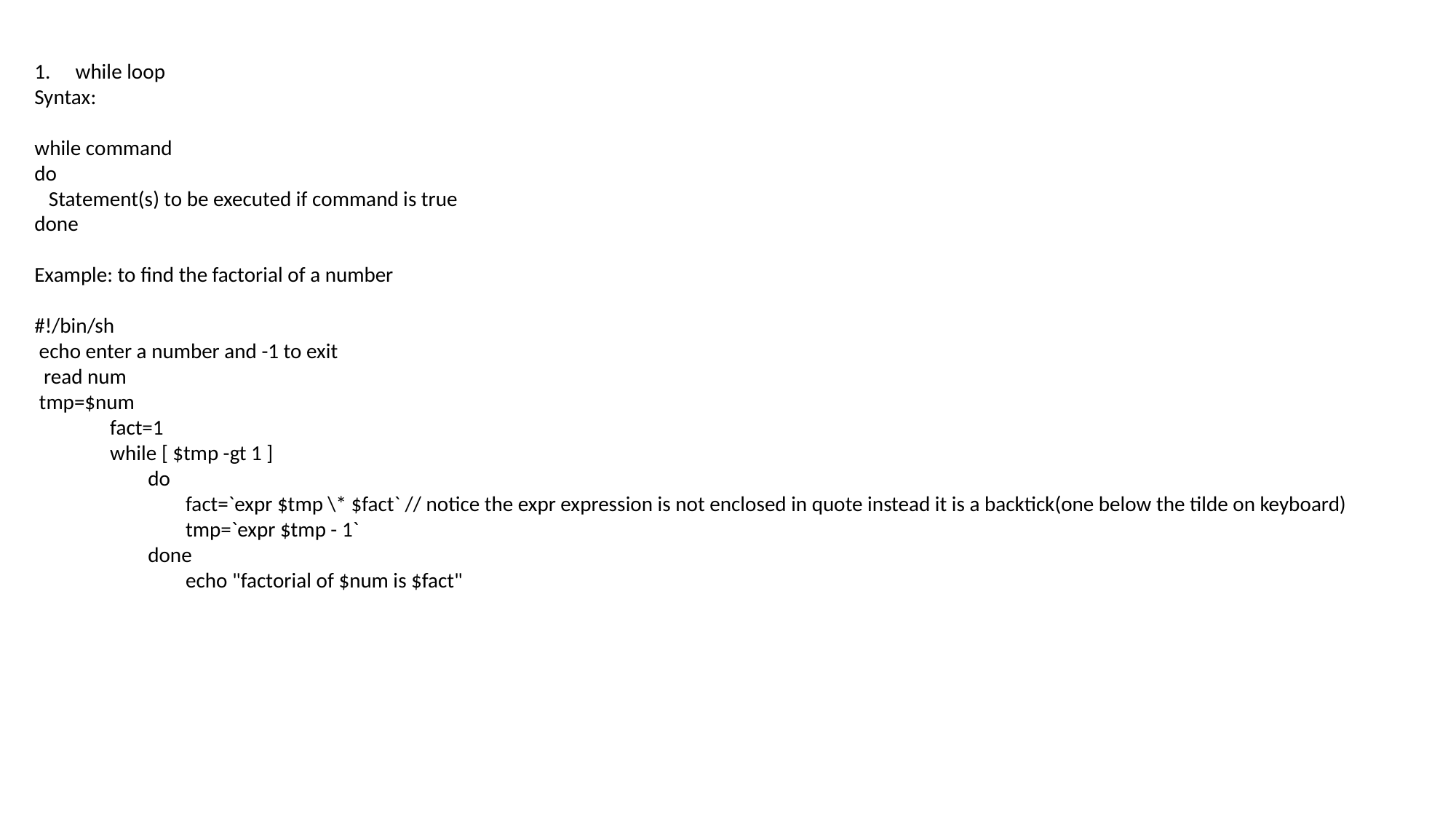

while loop
Syntax:

while command
do
   Statement(s) to be executed if command is true
done

Example: to find the factorial of a number

#!/bin/sh
 echo enter a number and -1 to exit
  read num
 tmp=$num
                fact=1
                while [ $tmp -gt 1 ]
                        do
                                fact=`expr $tmp \* $fact` // notice the expr expression is not enclosed in quote instead it is a backtick(one below the tilde on keyboard)
                                tmp=`expr $tmp - 1`
                        done
                                echo "factorial of $num is $fact"